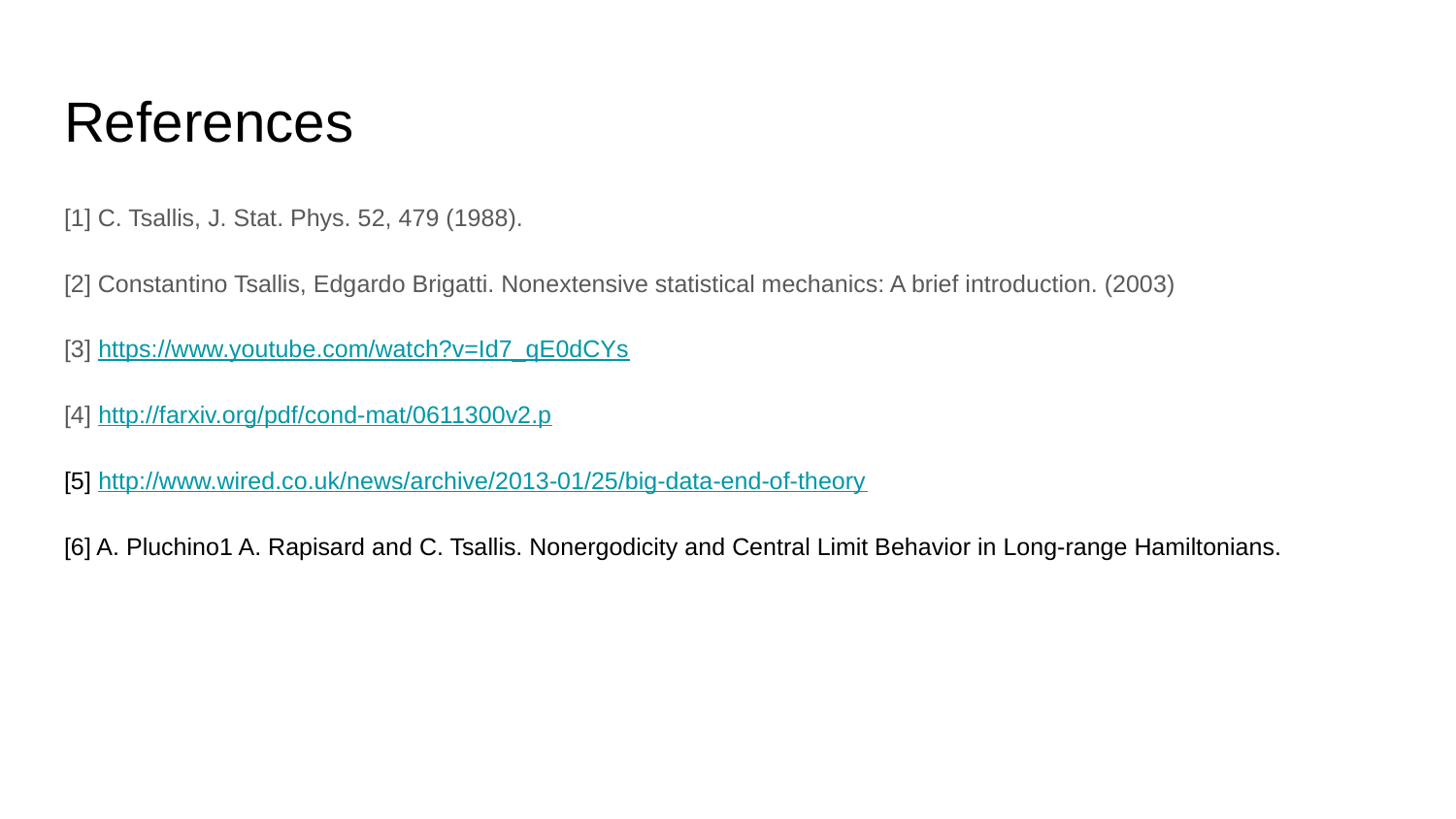

# References
[1] C. Tsallis, J. Stat. Phys. 52, 479 (1988).
[2] Constantino Tsallis, Edgardo Brigatti. Nonextensive statistical mechanics: A brief introduction. (2003)
[3] https://www.youtube.com/watch?v=Id7_qE0dCYs
[4] http://farxiv.org/pdf/cond-mat/0611300v2.p
[5] http://www.wired.co.uk/news/archive/2013-01/25/big-data-end-of-theory
[6] A. Pluchino1 A. Rapisard and C. Tsallis. Nonergodicity and Central Limit Behavior in Long-range Hamiltonians.